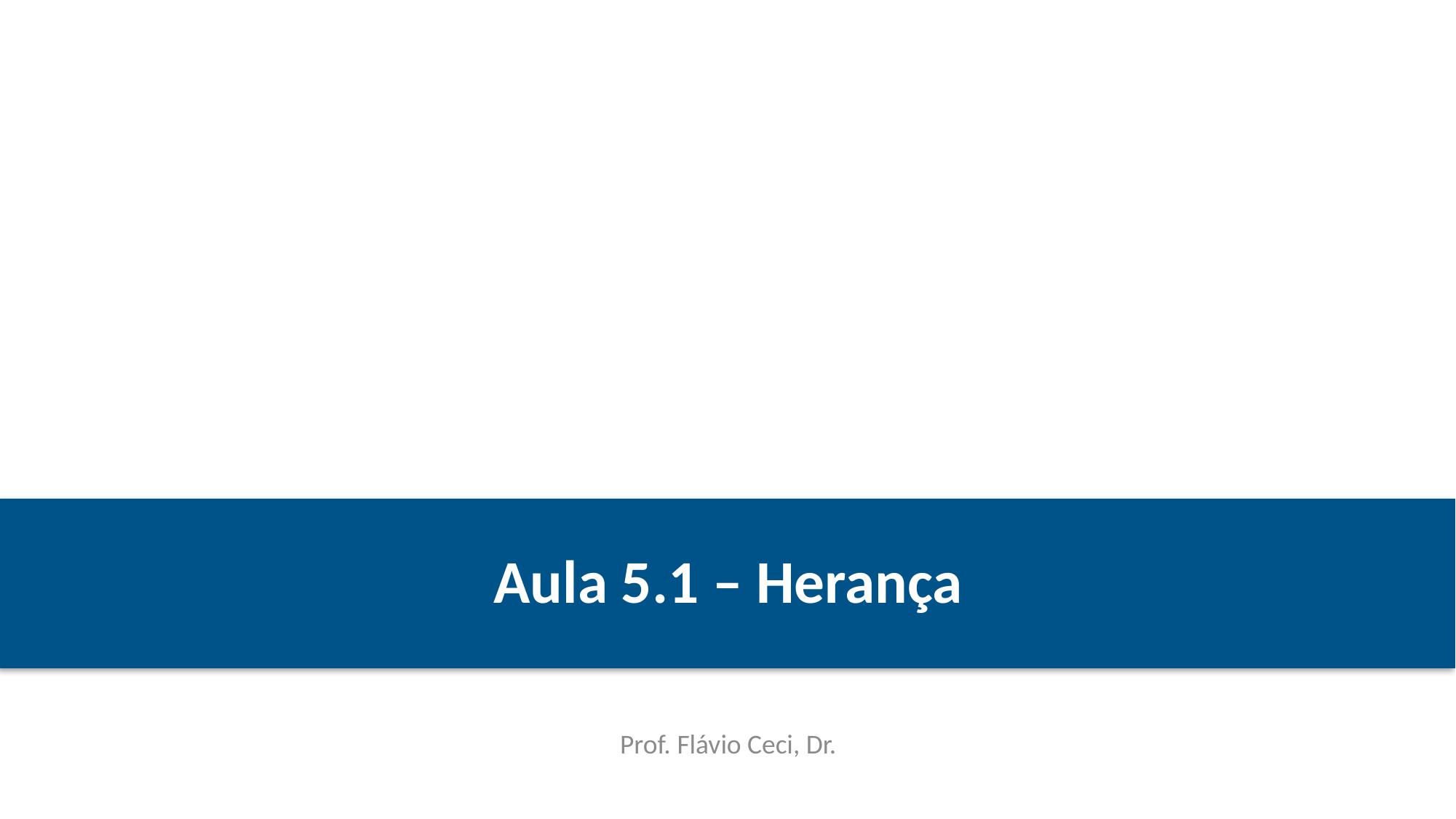

# Aula 5.1 – Herança
Prof. Flávio Ceci, Dr.